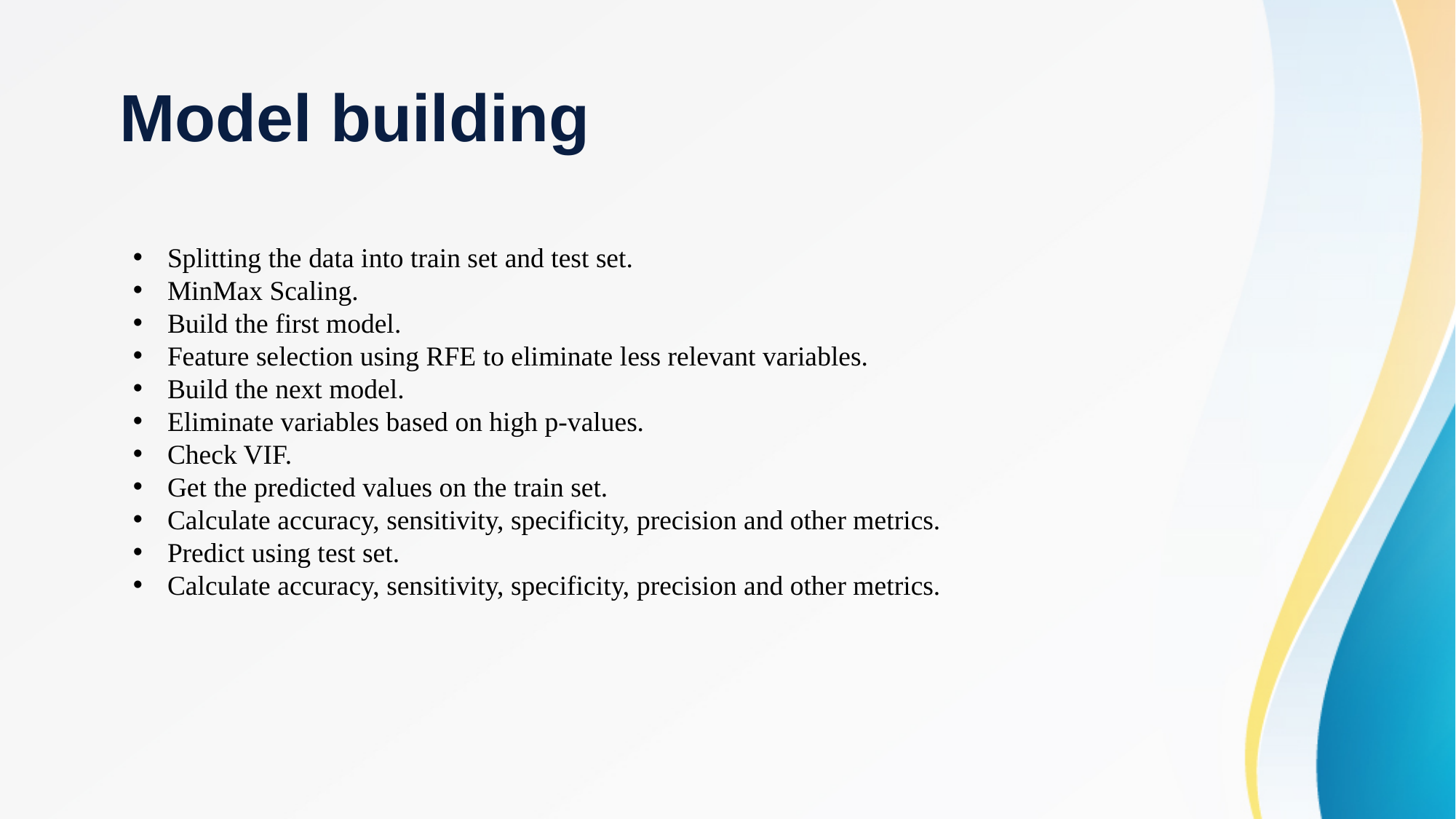

# Model building
Splitting the data into train set and test set.
MinMax Scaling.
Build the first model.
Feature selection using RFE to eliminate less relevant variables.
Build the next model.
Eliminate variables based on high p-values.
Check VIF.
Get the predicted values on the train set.
Calculate accuracy, sensitivity, specificity, precision and other metrics.
Predict using test set.
Calculate accuracy, sensitivity, specificity, precision and other metrics.